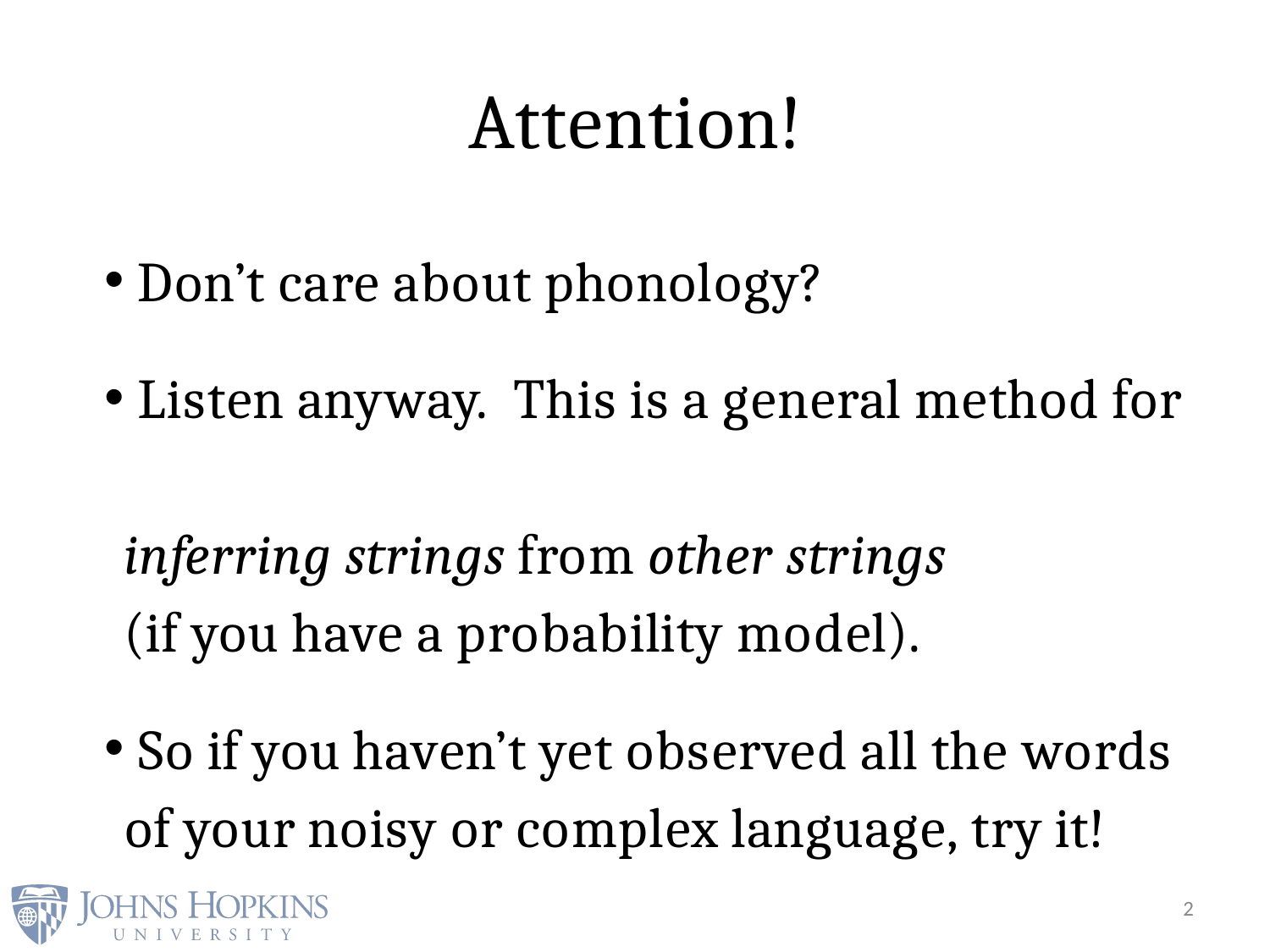

# Attention!
 Don’t care about phonology?
 Listen anyway.  This is a general method for
inferring strings from other strings
(if you have a probability model).
 So if you haven’t yet observed all the words of your noisy or complex language, try it!
2